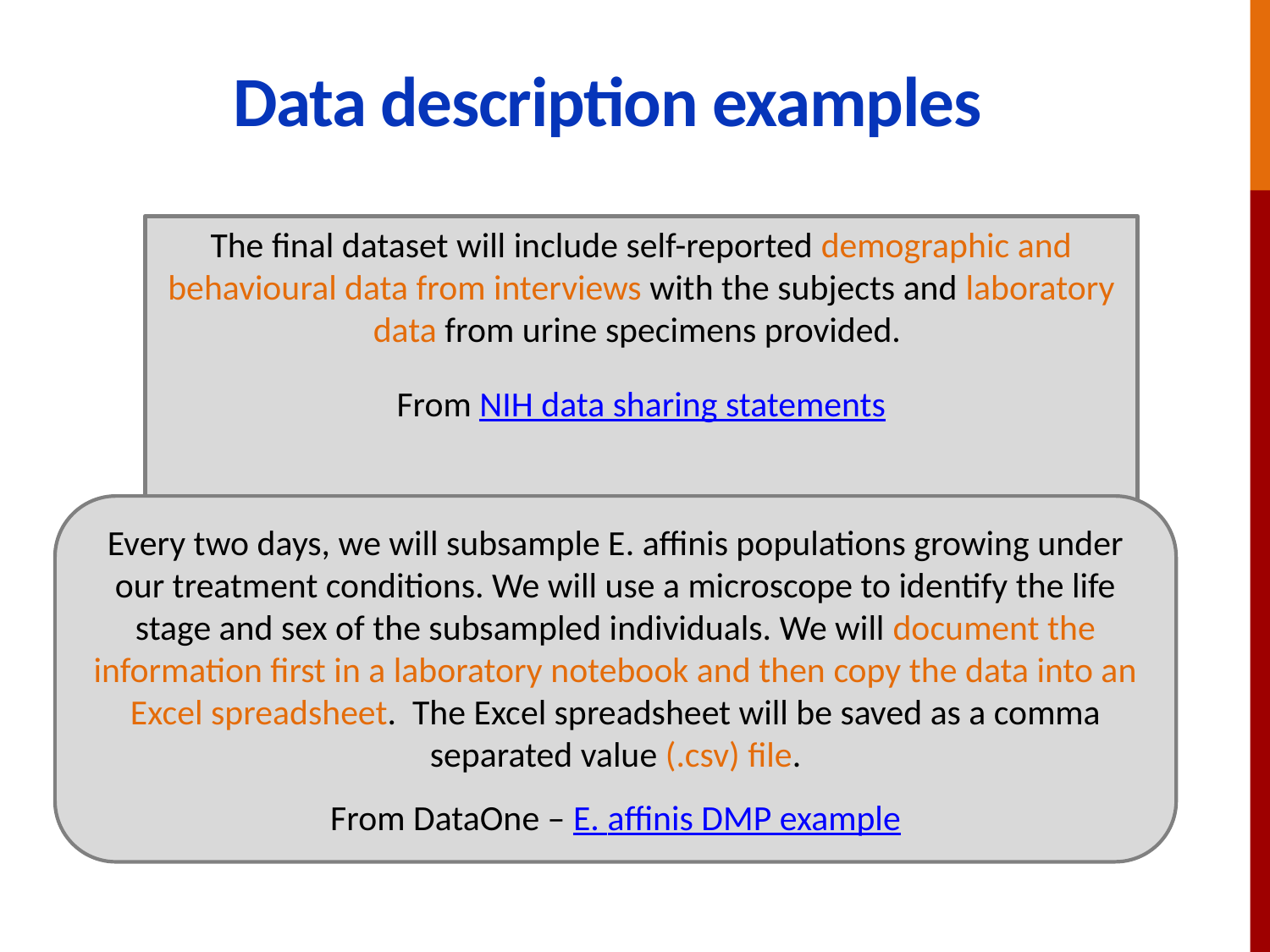

# Data description examples
The final dataset will include self-reported demographic and behavioural data from interviews with the subjects and laboratory data from urine specimens provided.
From NIH data sharing statements
Every two days, we will subsample E. affinis populations growing under our treatment conditions. We will use a microscope to identify the life stage and sex of the subsampled individuals. We will document the information first in a laboratory notebook and then copy the data into an Excel spreadsheet.  The Excel spreadsheet will be saved as a comma separated value (.csv) file.
From DataOne – E. affinis DMP example